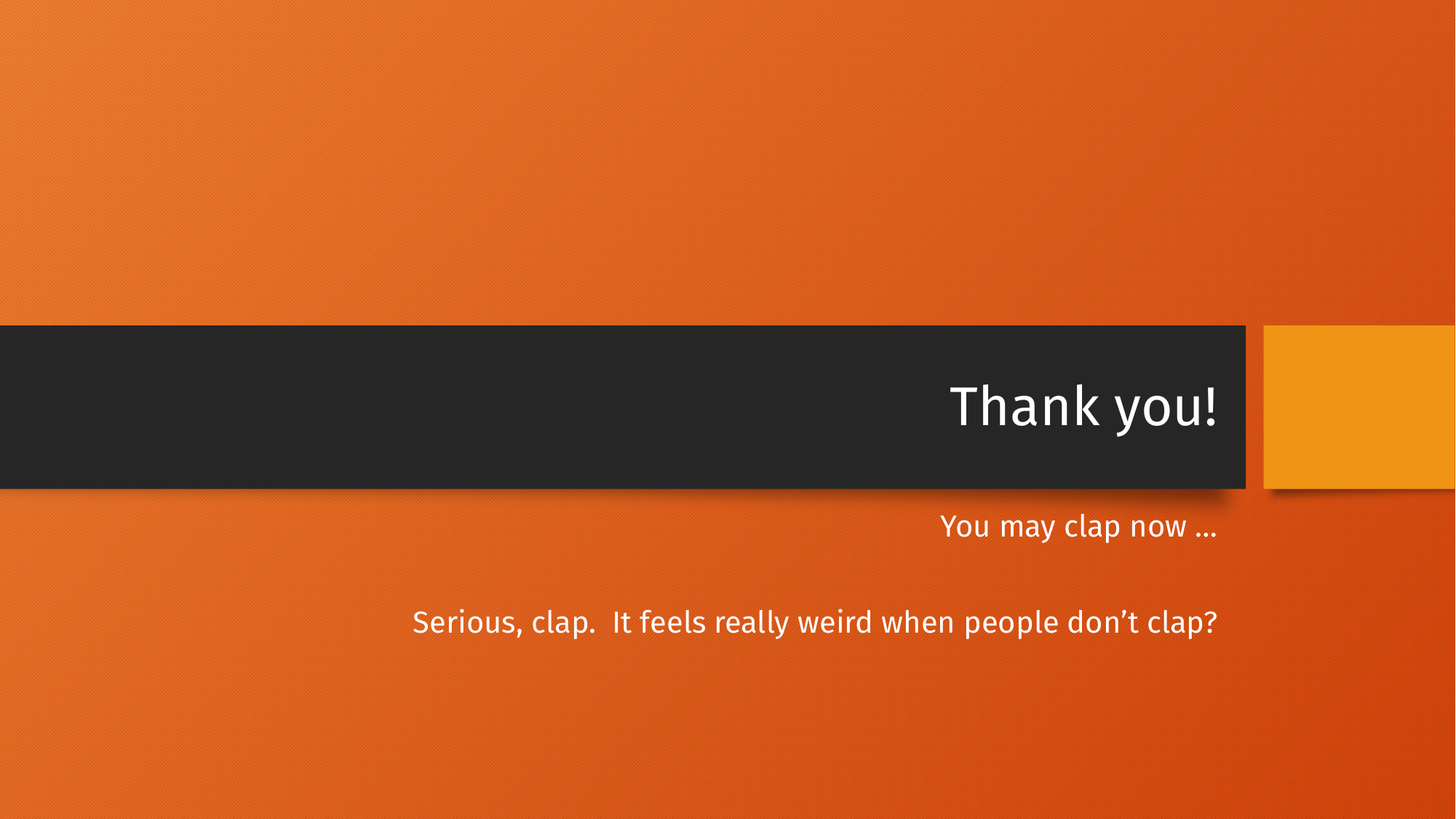

# Thank you!
You may clap now …

Serious, clap.  It feels really weird when people don’t clap?